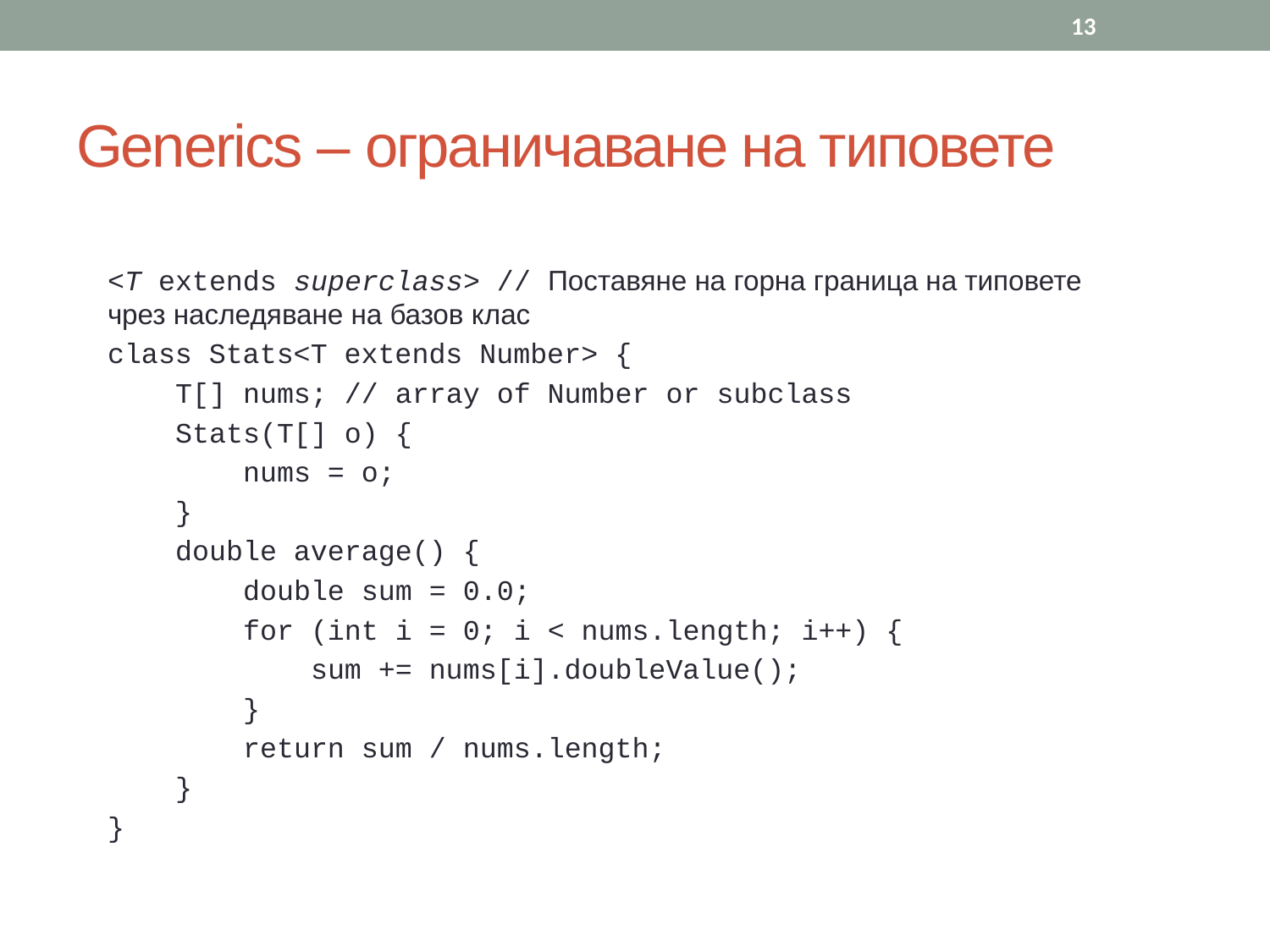

13
# Generics – ограничаване на типовете
<T extends superclass> // Поставяне на горна граница на типовете чрез наследяване на базов клас
class Stats<T extends Number> {
    T[] nums; // array of Number or subclass
    Stats(T[] o) {
        nums = o;
    }
    double average() {
        double sum = 0.0;
        for (int i = 0; i < nums.length; i++) {
            sum += nums[i].doubleValue();
        }
        return sum / nums.length;
    }
}